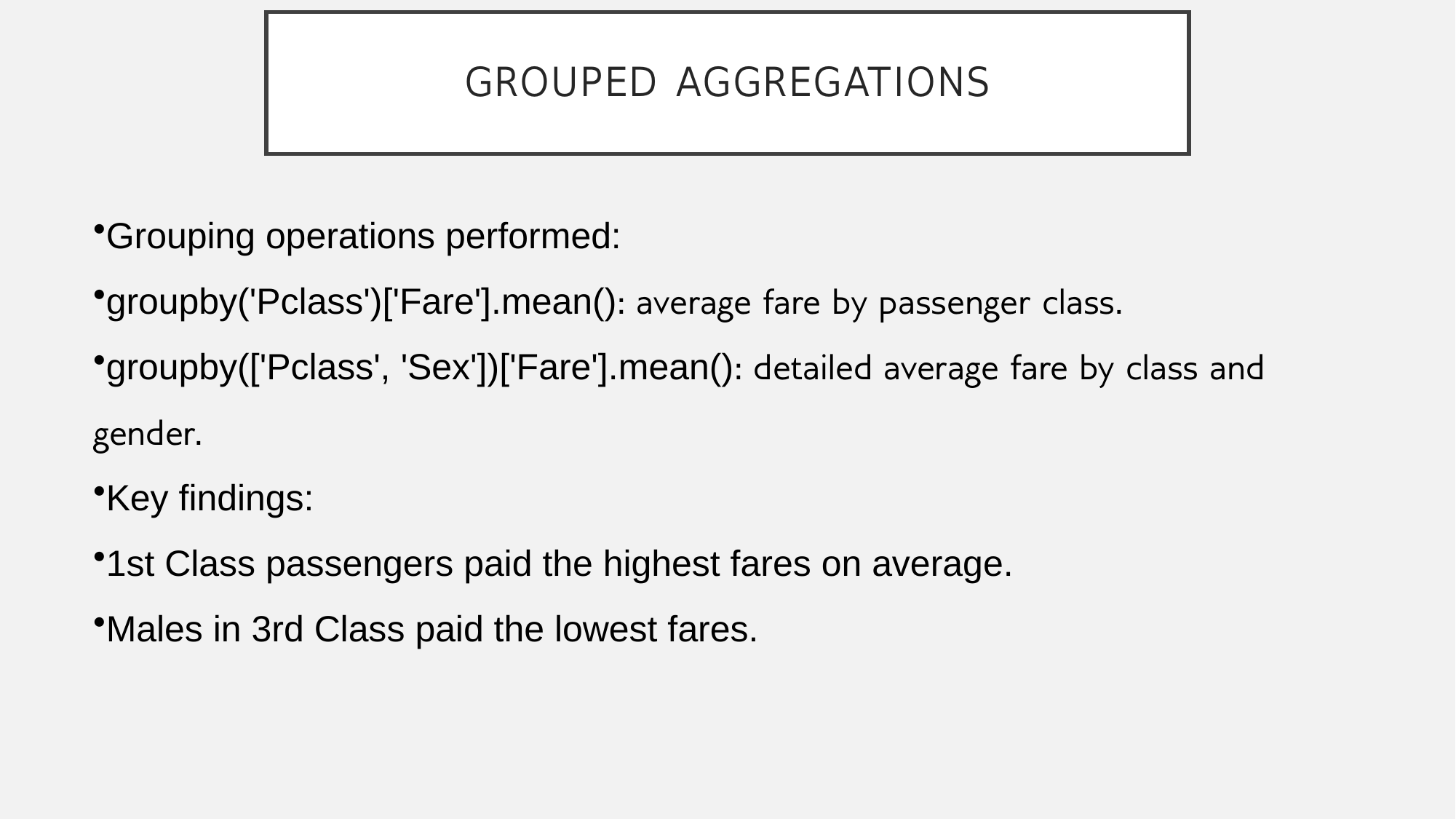

# Grouped Aggregations
Grouping operations performed:
groupby('Pclass')['Fare'].mean(): average fare by passenger class.
groupby(['Pclass', 'Sex'])['Fare'].mean(): detailed average fare by class and gender.
Key findings:
1st Class passengers paid the highest fares on average.
Males in 3rd Class paid the lowest fares.